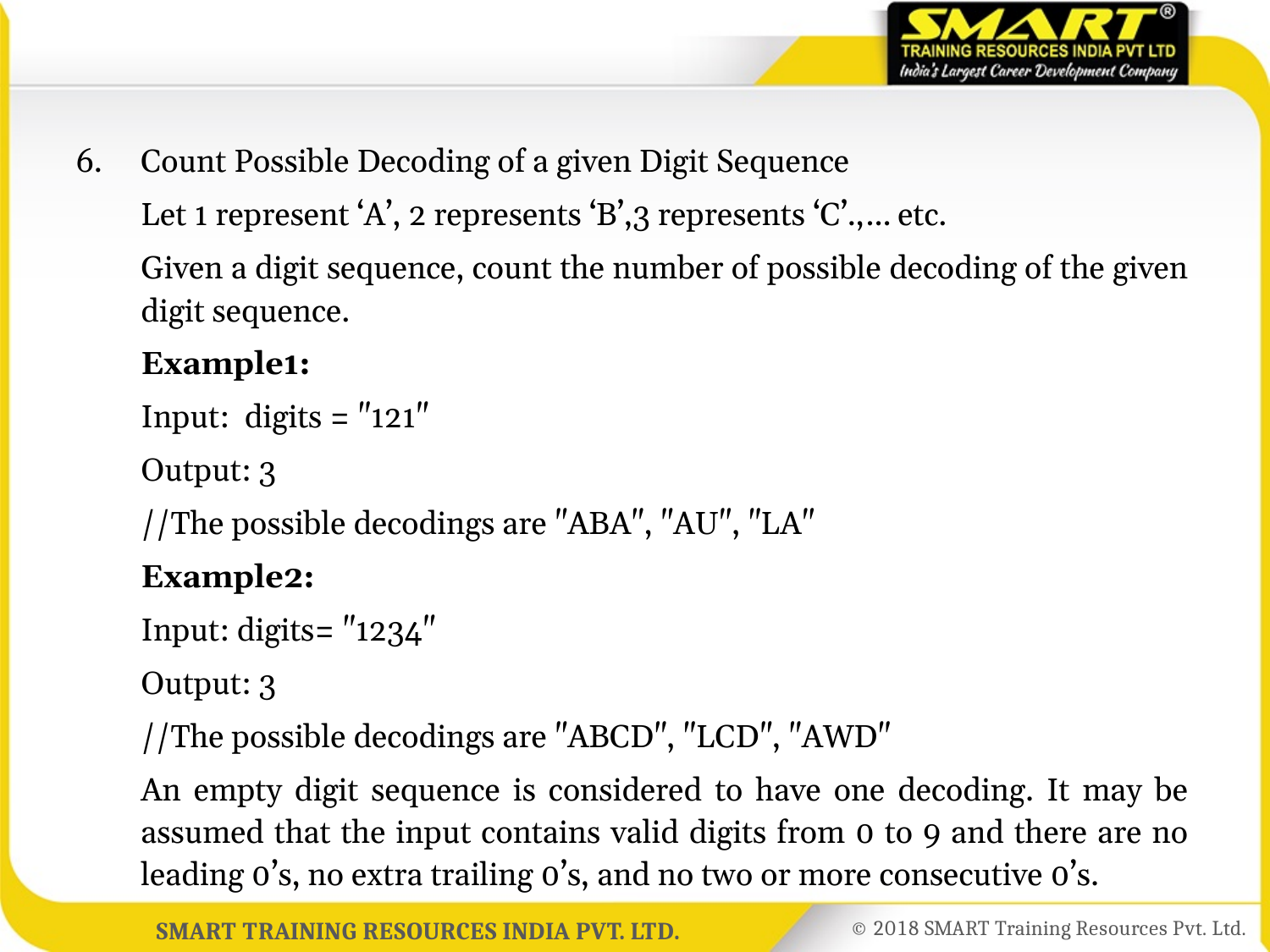

6.	Count Possible Decoding of a given Digit Sequence
	Let 1 represent ‘A’, 2 represents ‘B’,3 represents ‘C’.,… etc.
	Given a digit sequence, count the number of possible decoding of the given digit sequence.
	Example1:
	Input:  digits = "121"
	Output: 3
	//The possible decodings are "ABA", "AU", "LA"
	Example2:
	Input: digits= "1234"
	Output: 3
	//The possible decodings are "ABCD", "LCD", "AWD"
	An empty digit sequence is considered to have one decoding. It may be assumed that the input contains valid digits from 0 to 9 and there are no leading 0’s, no extra trailing 0’s, and no two or more consecutive 0’s.